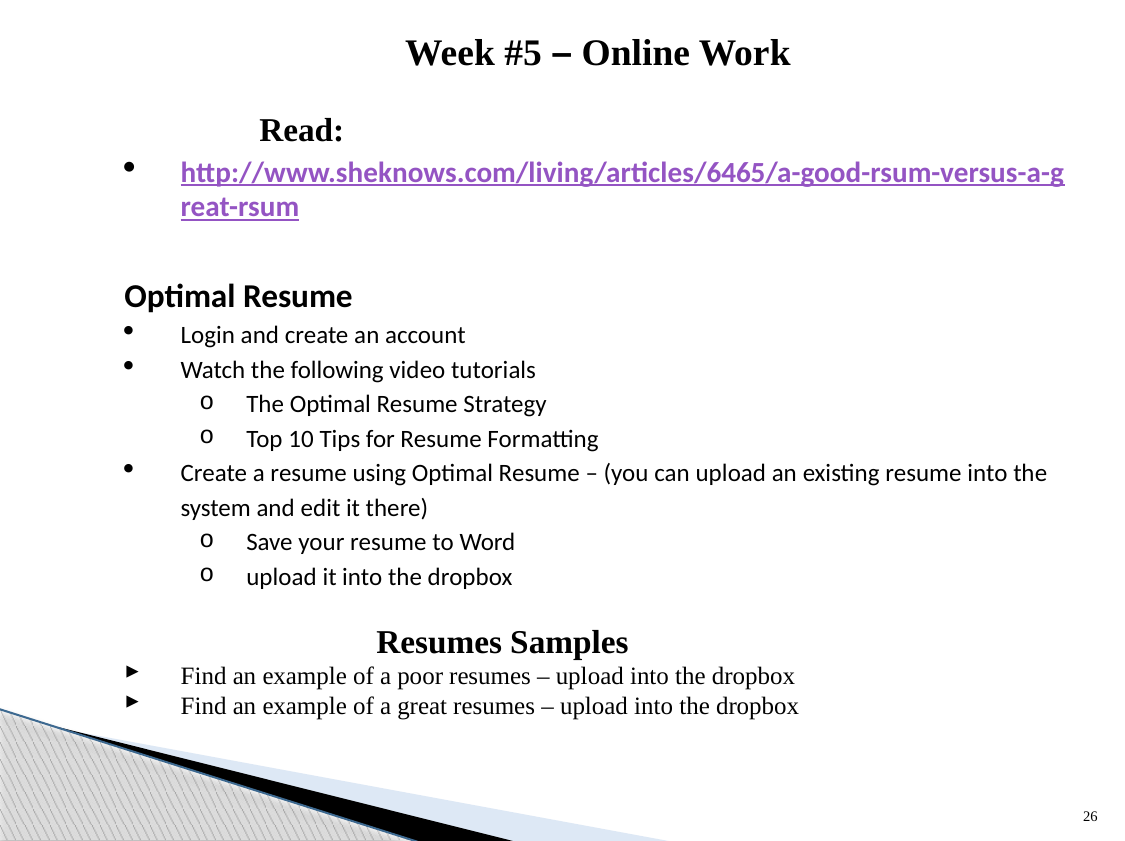

Week #5 – Online Work

Read:
http://www.sheknows.com/living/articles/6465/a-good-rsum-versus-a-great-rsum

Optimal Resume
Login and create an account
Watch the following video tutorials
The Optimal Resume Strategy
Top 10 Tips for Resume Formatting
Create a resume using Optimal Resume – (you can upload an existing resume into the system and edit it there)
Save your resume to Word
upload it into the dropbox

Resumes Samples
Find an example of a poor resumes – upload into the dropbox
Find an example of a great resumes – upload into the dropbox

26